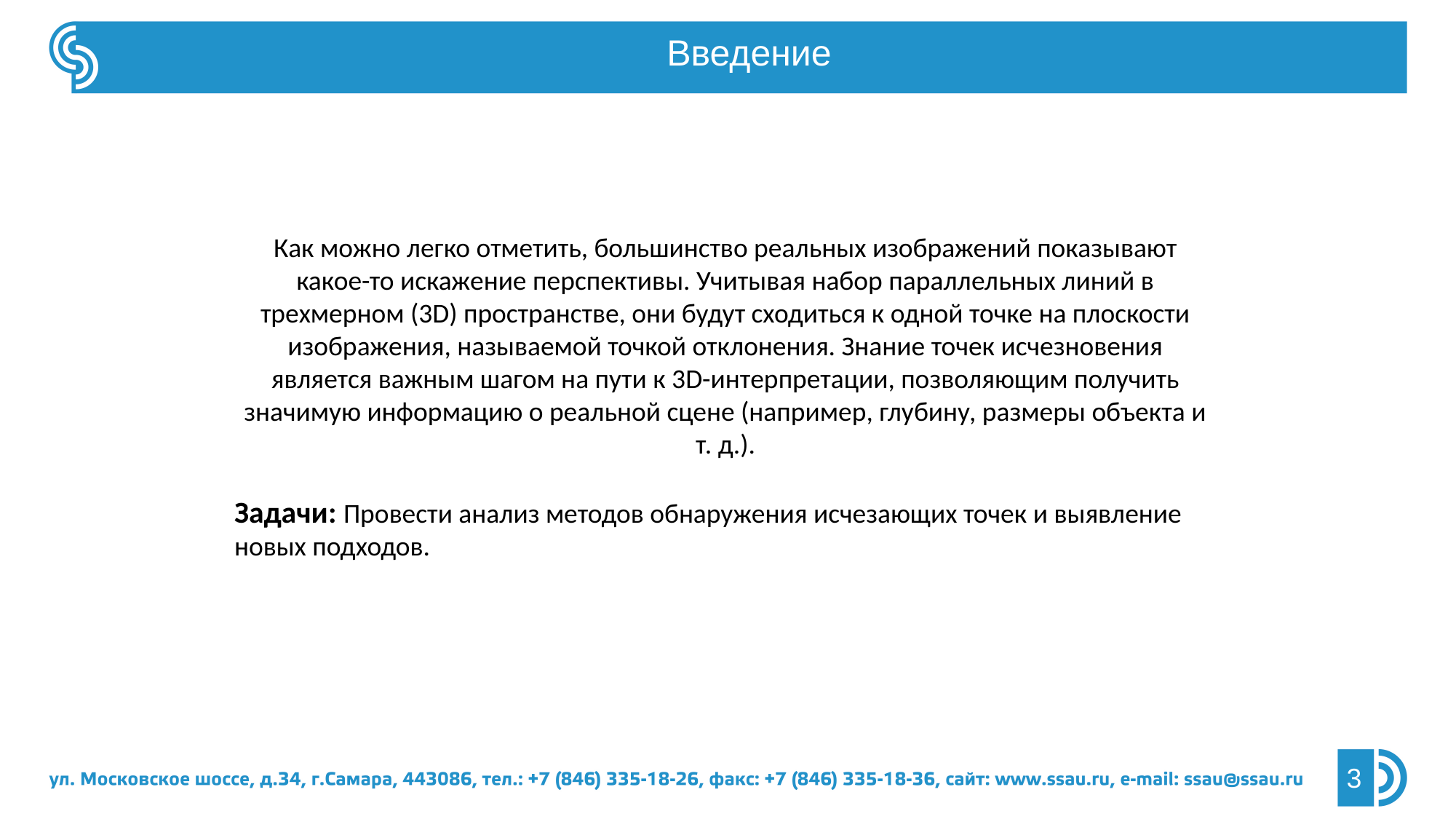

Введение

Как можно легко отметить, большинство реальных изображений показывают какое-то искажение перспективы. Учитывая набор параллельных линий в трехмерном (3D) пространстве, они будут сходиться к одной точке на плоскости изображения, называемой точкой отклонения. Знание точек исчезновения является важным шагом на пути к 3D-интерпретации, позволяющим получить значимую информацию о реальной сцене (например, глубину, размеры объекта и т. д.).

Задачи: Провести анализ методов обнаружения исчезающих точек и выявление новых подходов.
3